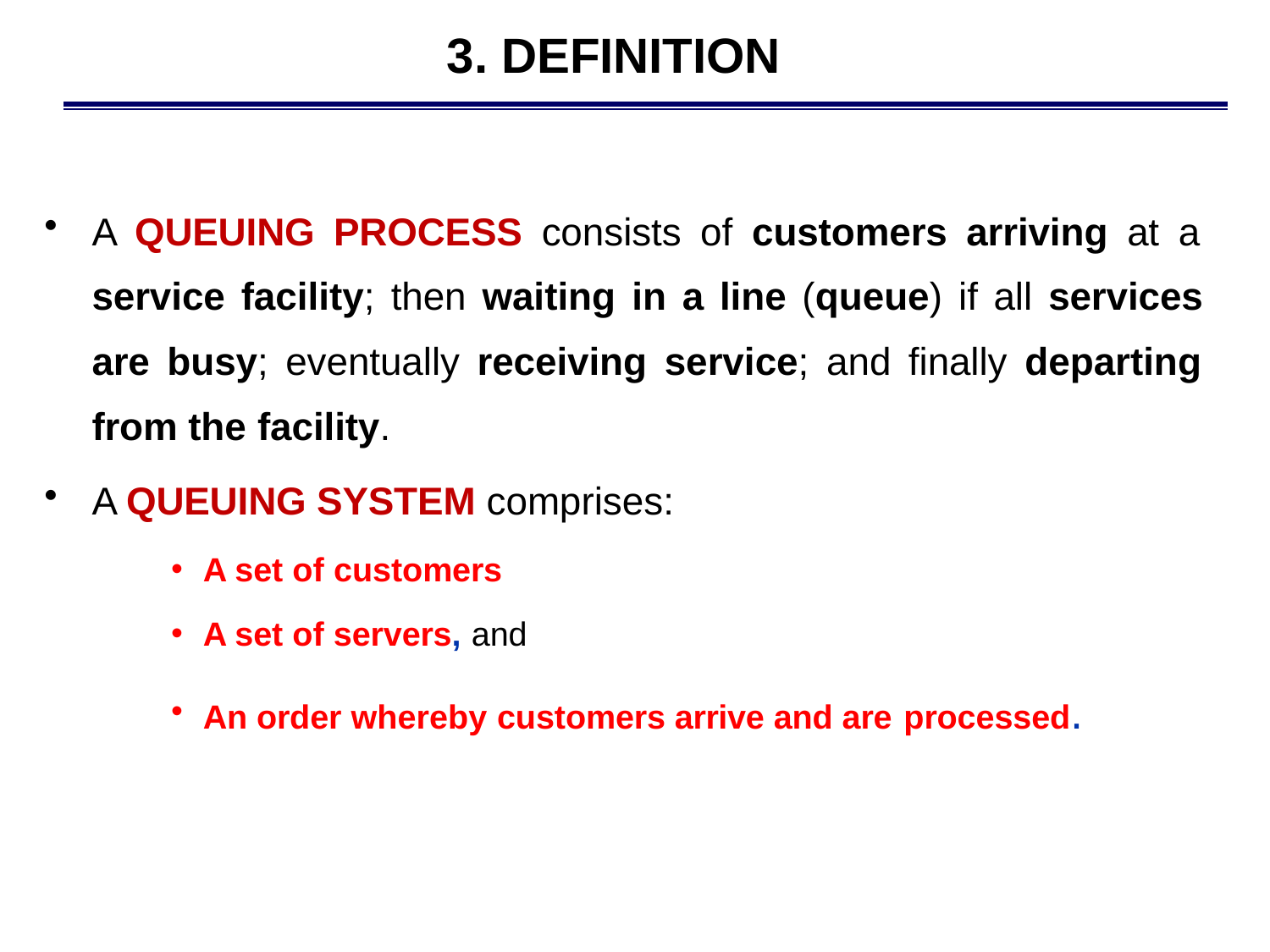

# 3. DEFINITION
A QUEUING PROCESS consists of customers arriving at a  service facility; then waiting in a line (queue) if all services  are busy; eventually receiving service; and finally departing  from the facility.
A QUEUING SYSTEM comprises:
A set of customers
A set of servers, and
An order whereby customers arrive and are processed.